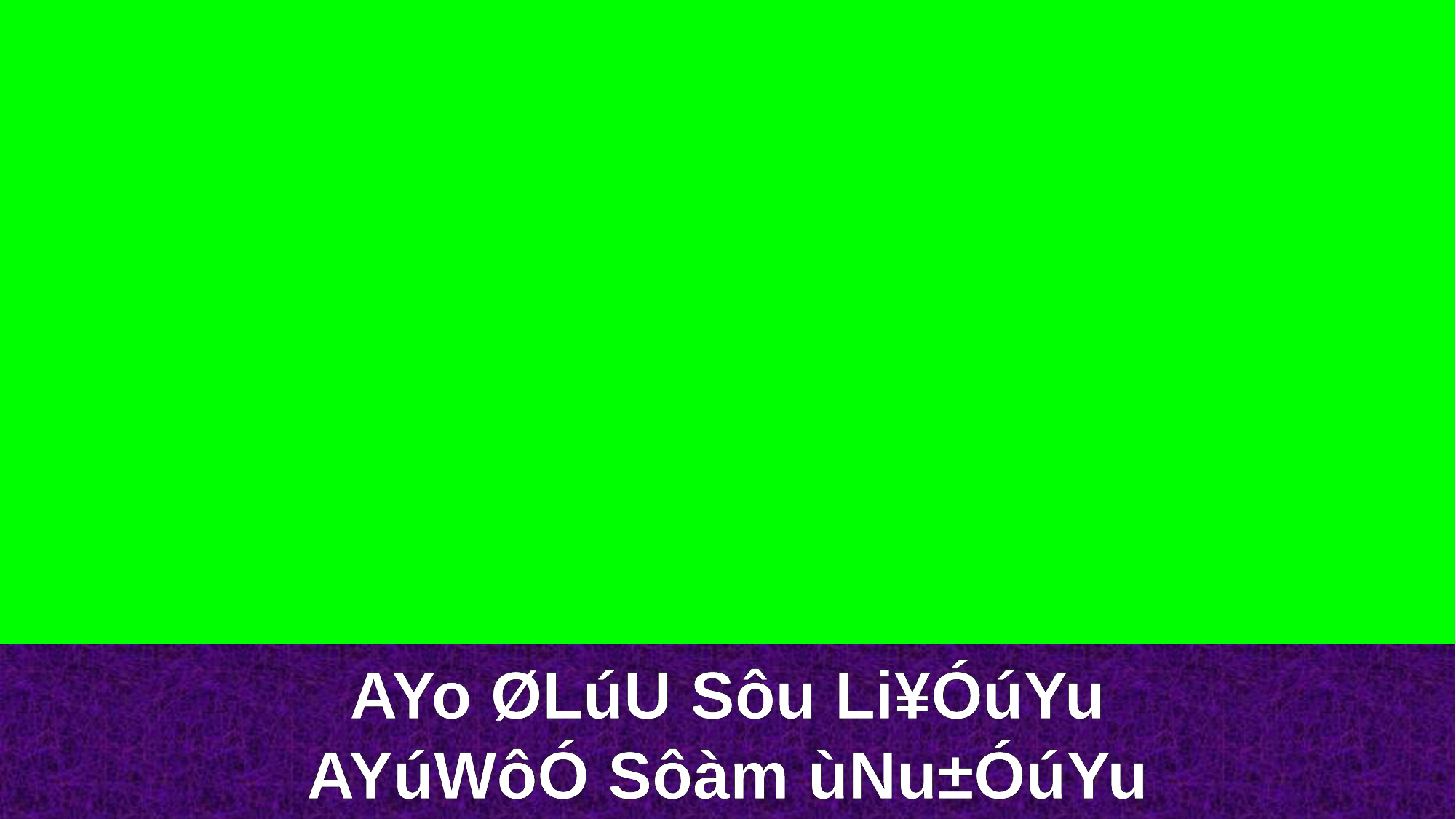

AYo ØLúU Sôu Li¥ÓúYu
AYúWôÓ Sôàm ùNu±ÓúYu